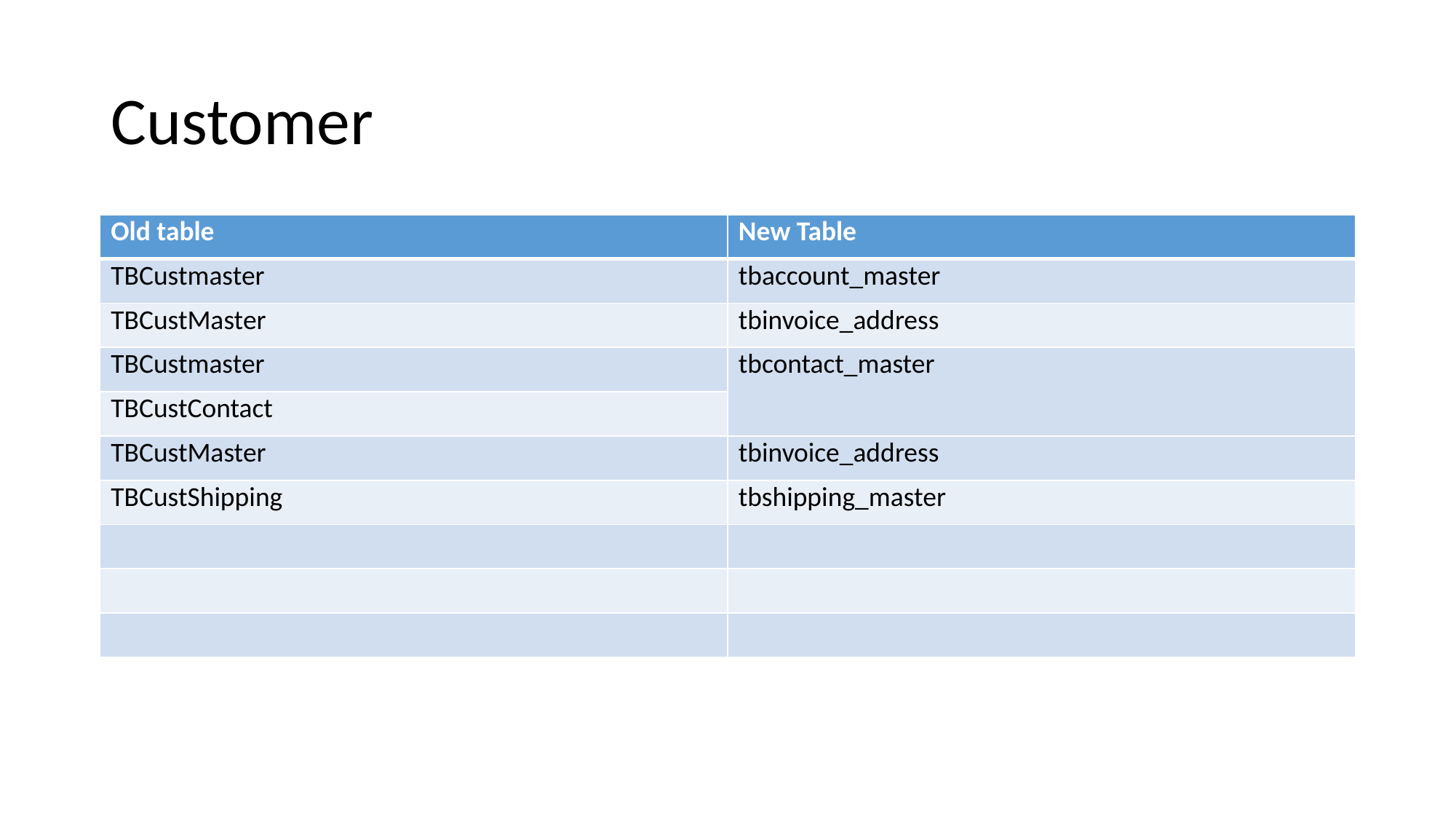

# Customer
| Old table | New Table |
| --- | --- |
| TBCustmaster | tbaccount\_master |
| TBCustMaster | tbinvoice\_address |
| TBCustmaster | tbcontact\_master |
| TBCustContact |  |
| TBCustMaster | tbinvoice\_address |
| TBCustShipping | tbshipping\_master |
|  |  |
|  |  |
|  |  |